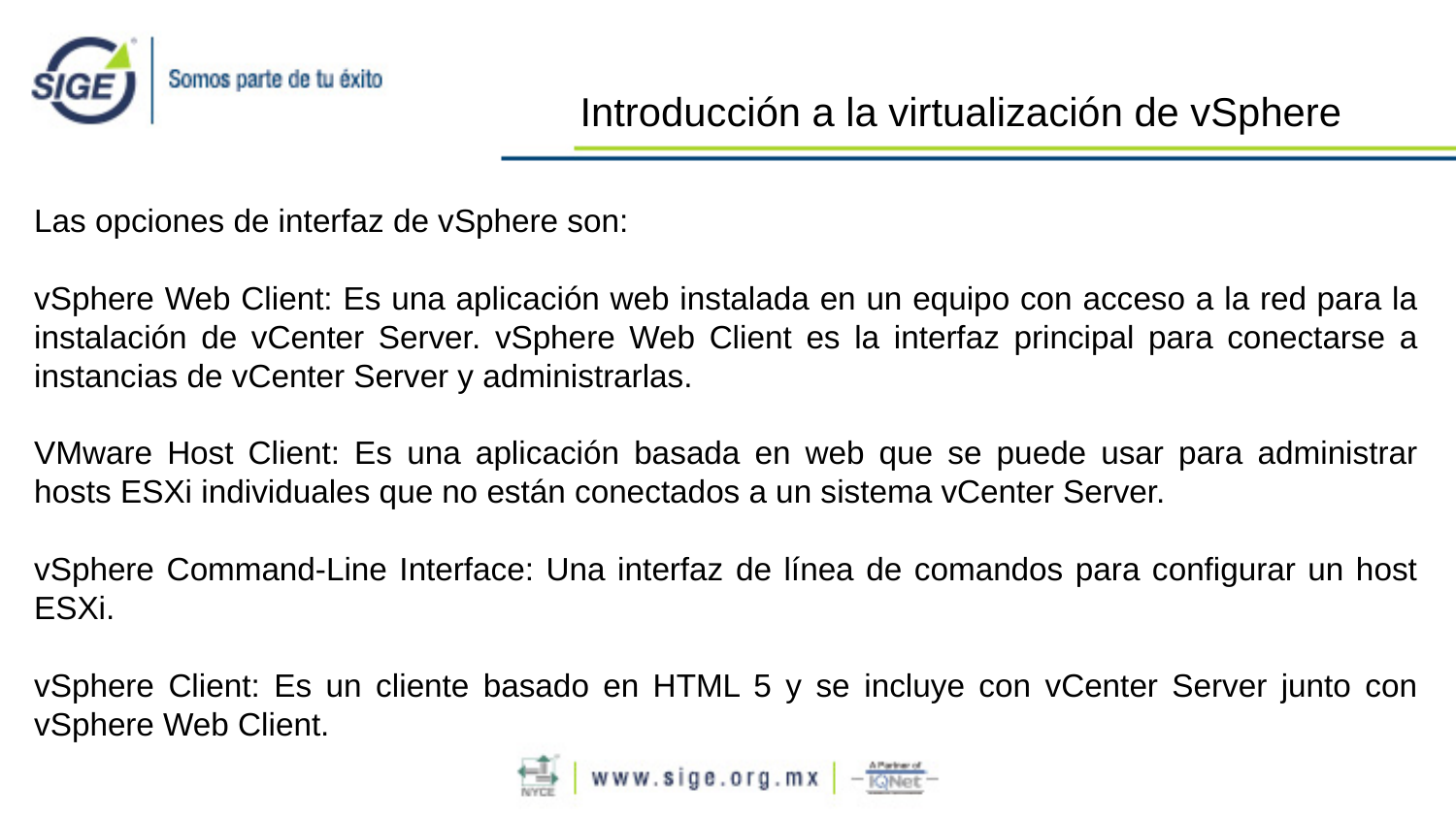

Introducción a la virtualización de vSphere
Las opciones de interfaz de vSphere son:

vSphere Web Client: Es una aplicación web instalada en un equipo con acceso a la red para la instalación de vCenter Server. vSphere Web Client es la interfaz principal para conectarse a instancias de vCenter Server y administrarlas.

VMware Host Client: Es una aplicación basada en web que se puede usar para administrar hosts ESXi individuales que no están conectados a un sistema vCenter Server.

vSphere Command-Line Interface: Una interfaz de línea de comandos para configurar un host ESXi.

vSphere Client: Es un cliente basado en HTML 5 y se incluye con vCenter Server junto con vSphere Web Client.